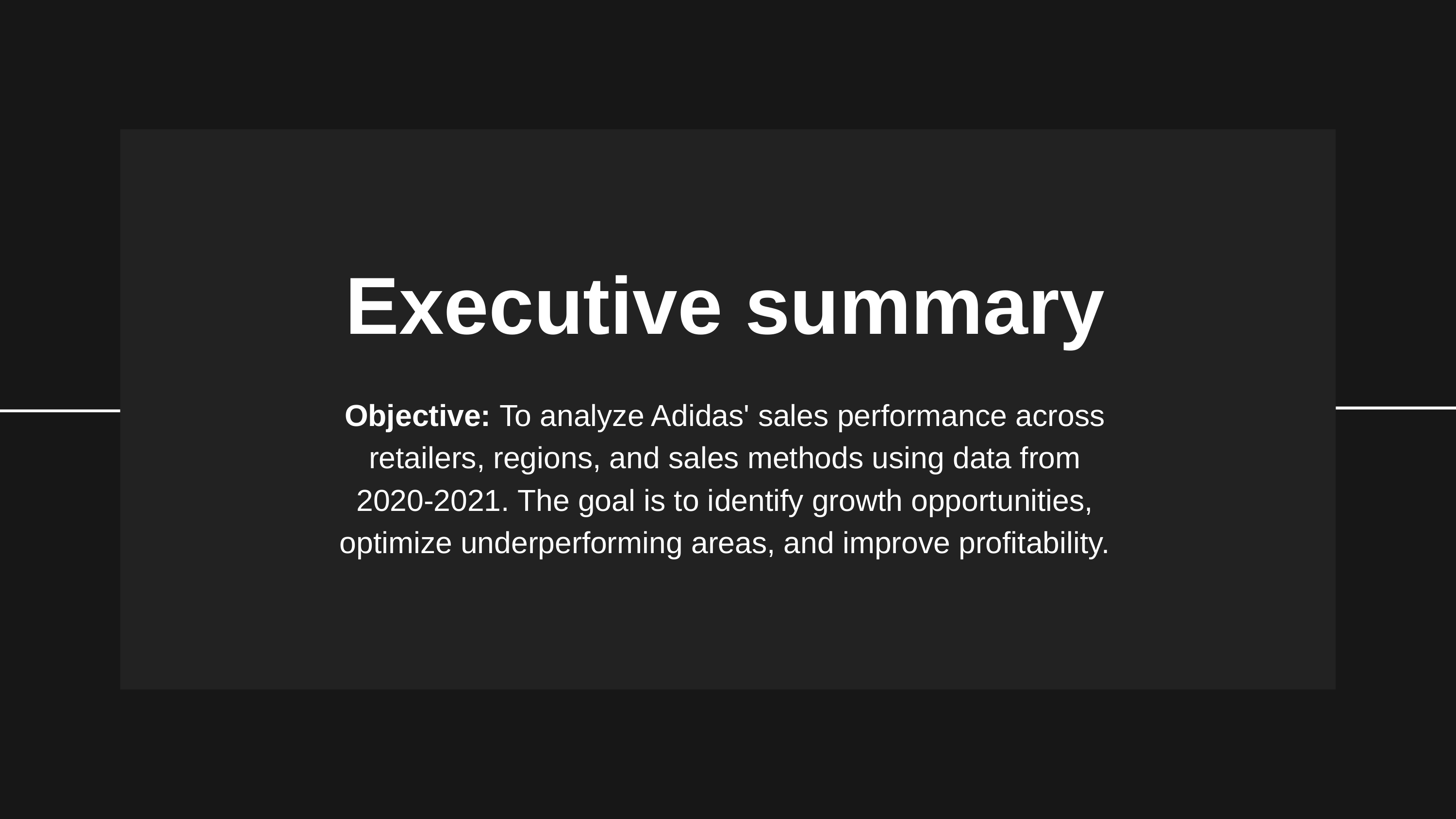

Executive summary
Objective: To analyze Adidas' sales performance across retailers, regions, and sales methods using data from 2020-2021. The goal is to identify growth opportunities, optimize underperforming areas, and improve profitability.